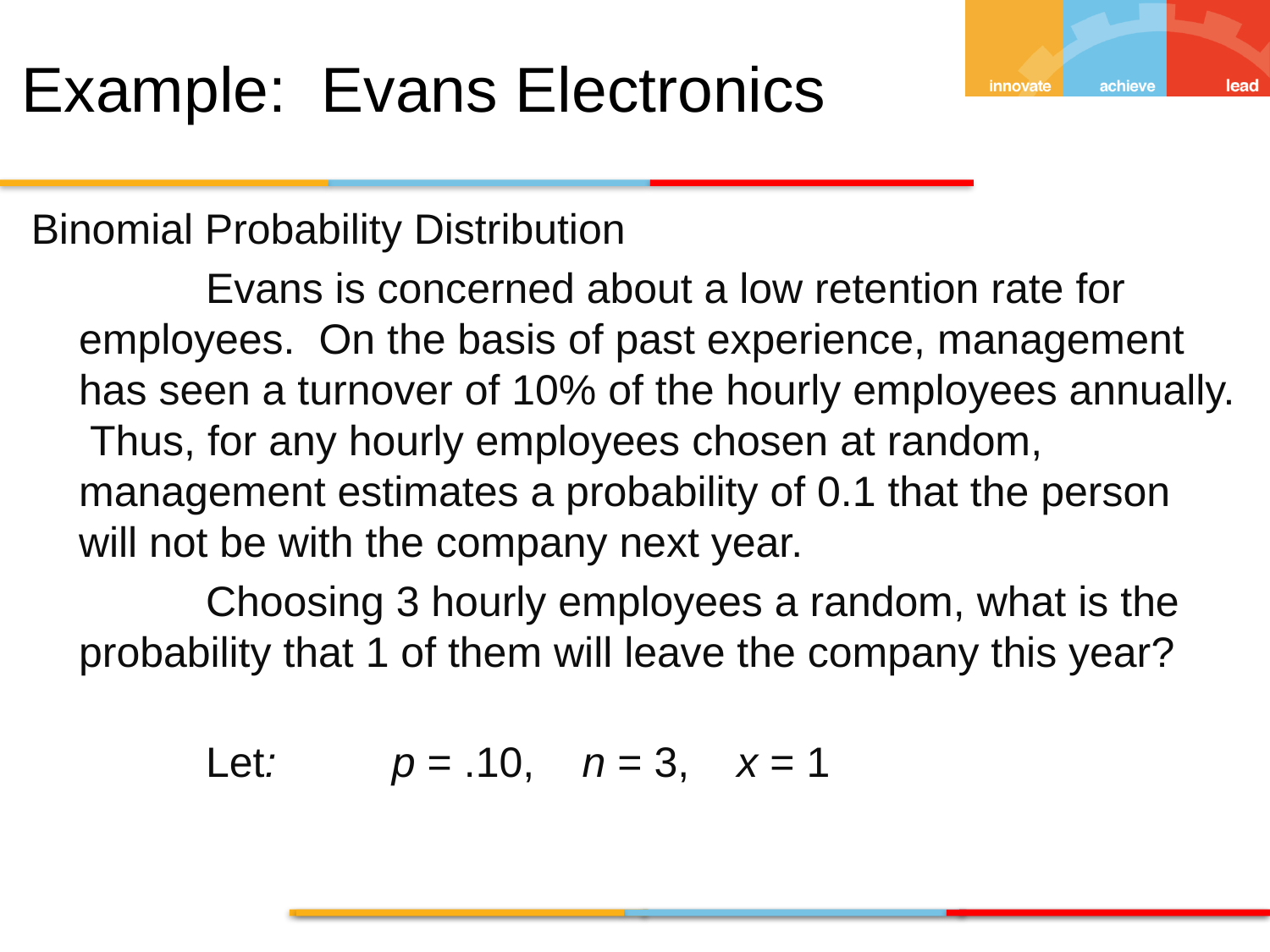

Example:  Evans Electronics
Binomial Probability Distribution
	  	Evans is concerned about a low retention rate for employees.  On the basis of past experience, management has seen a turnover of 10% of the hourly employees annually.  Thus, for any hourly employees chosen at random, management estimates a probability of 0.1 that the person will not be with the company next year.
	  	Choosing 3 hourly employees a random, what is the probability that 1 of them will leave the company this year?
	  	Let:   	     p = .10,    n = 3,    x = 1